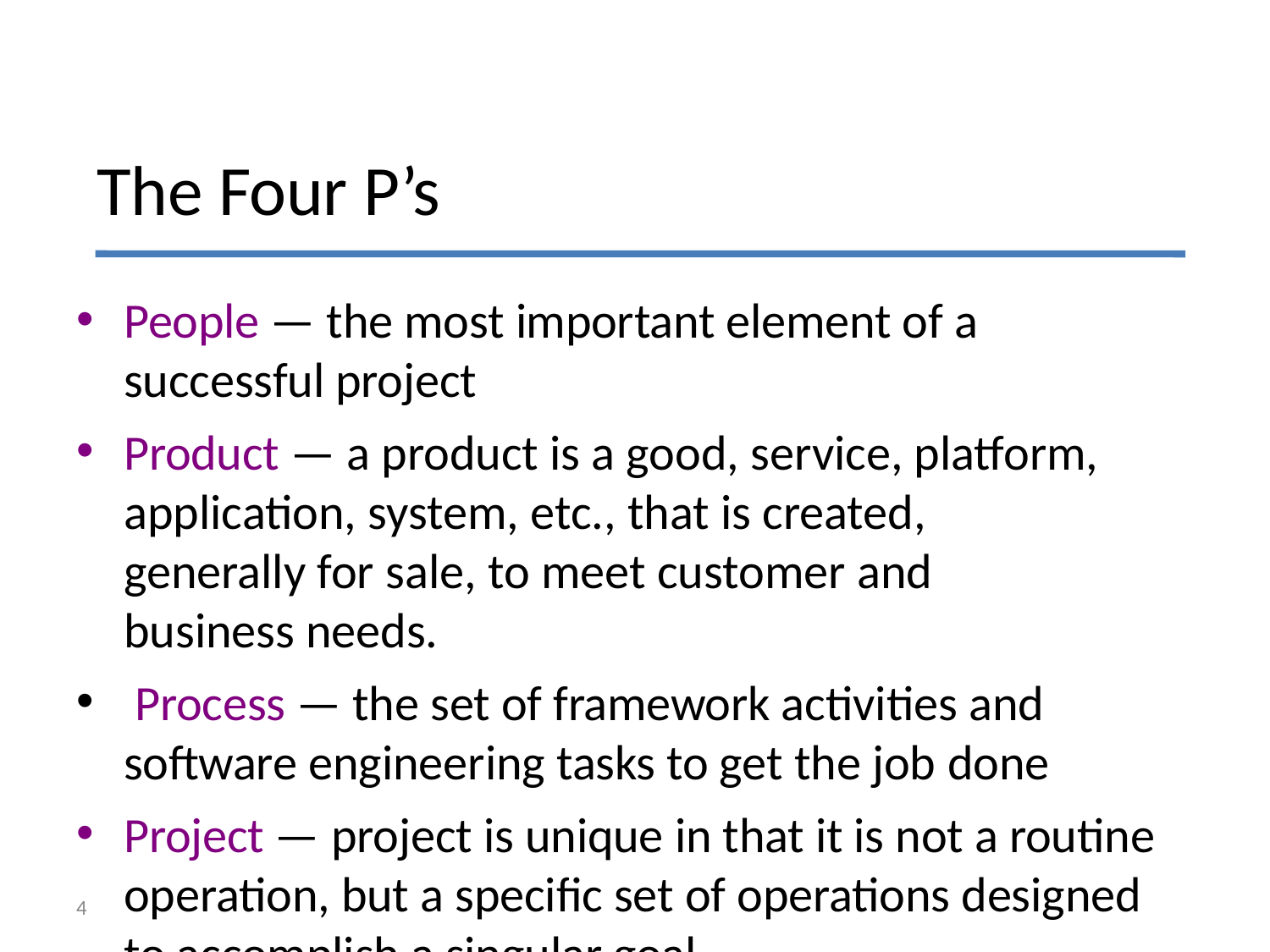

# The Four P’s

People — the most important element of a  successful project
Product — a product is a good, service, platform, application, system, etc., that is created, generally for sale, to meet customer and business needs.
 Process — the set of framework activities and  software engineering tasks to get the job done
Project — project is unique in that it is not a routine operation, but a specific set of operations designed to accomplish a singular goal.
4